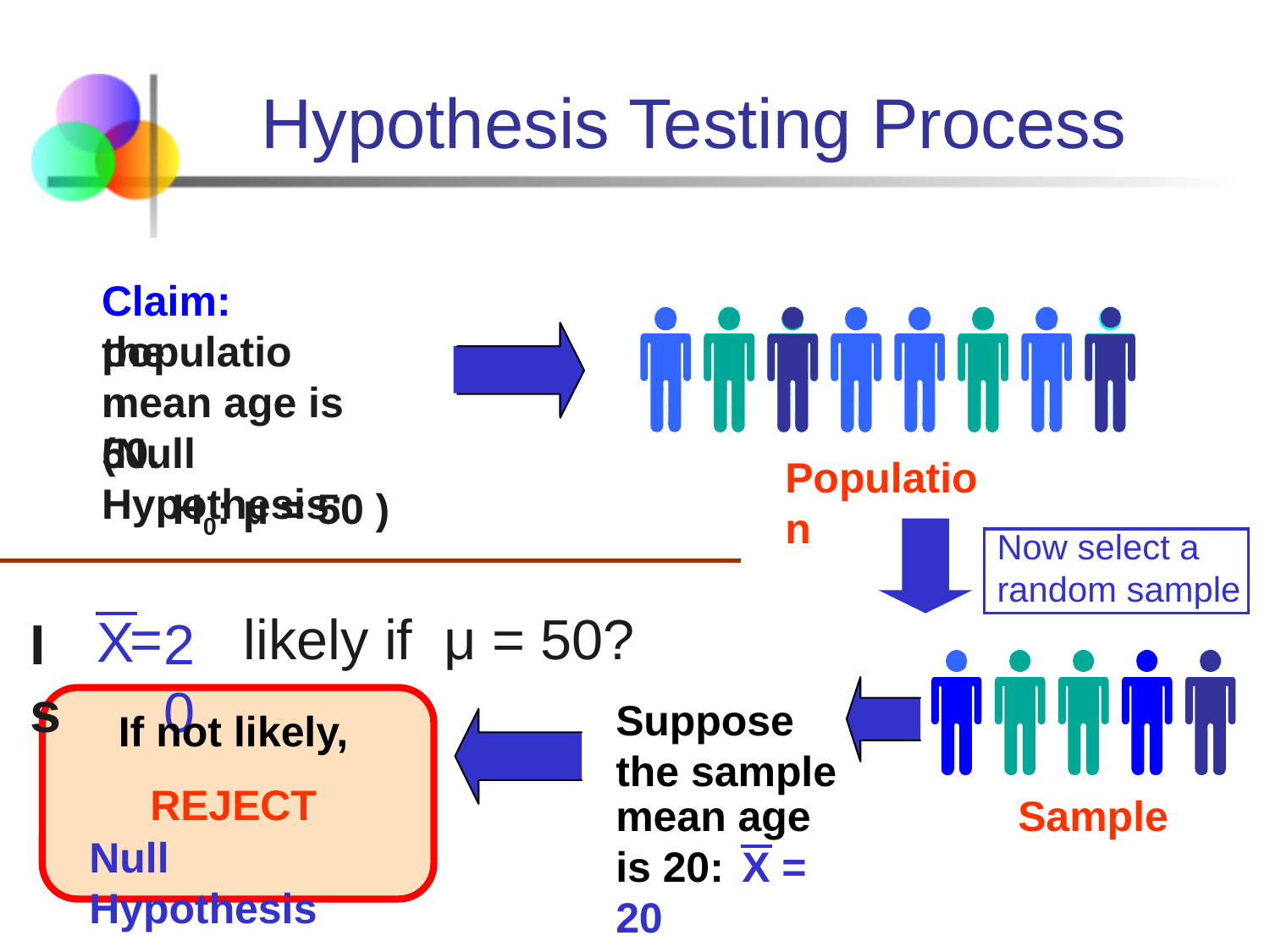

Hypothesis Testing Process
Claim: the

population

mean age is 50.
(Null Hypothesis:
Population
 H0: μ = 50 )

Now select a random sample

X
=
likely if  μ = 50?
Is
20

Suppose
the sample
If not likely,

REJECT
mean age
is 20:  X = 20
Sample
Null Hypothesis